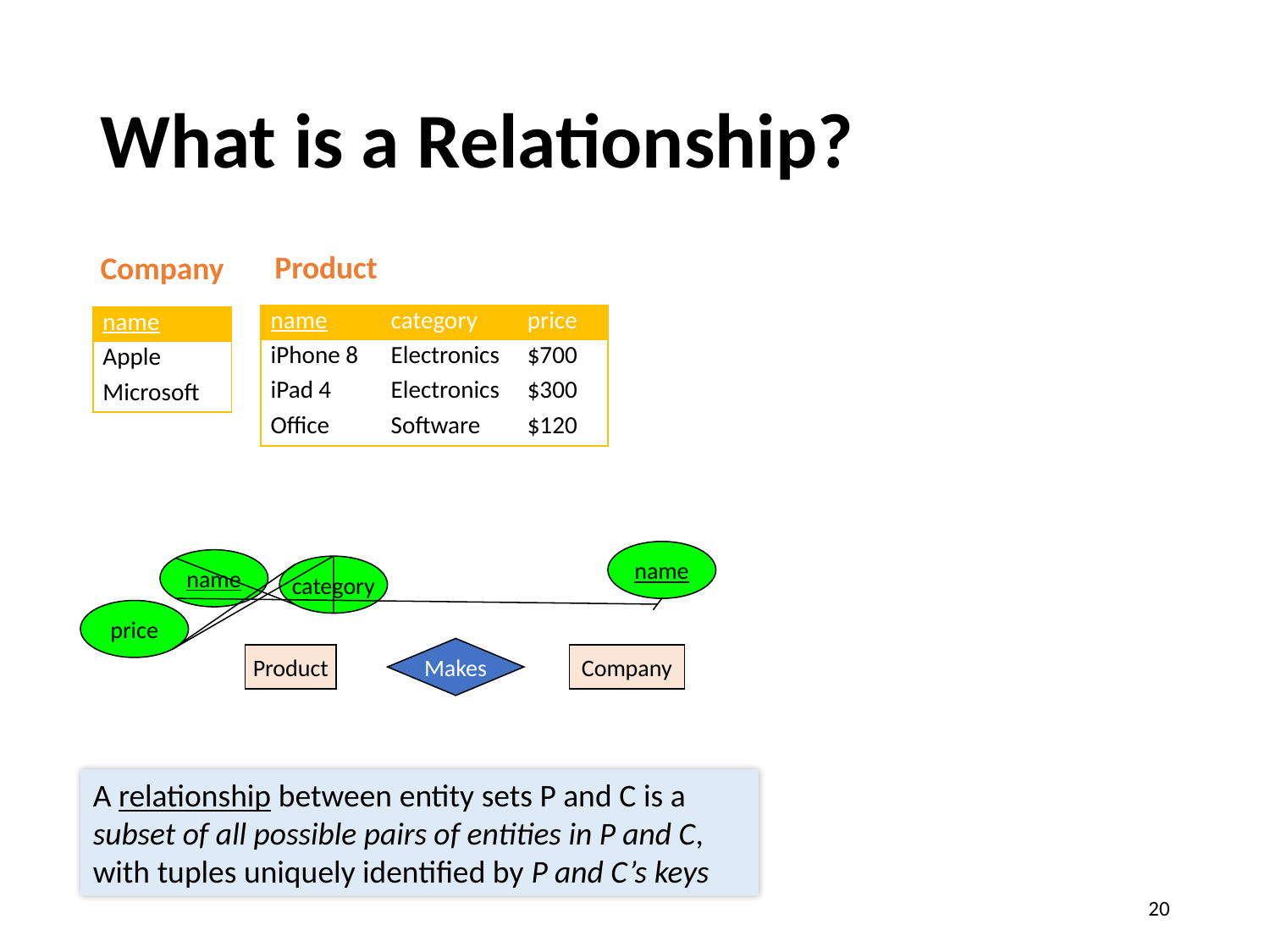

# What is a Relationship?
Product
Company
| name | category | price |
| --- | --- | --- |
| iPhone 8 | Electronics | $700 |
| iPad 4 | Electronics | $300 |
| Office | Software | $120 |
| name |
| --- |
| Apple |
| Microsoft |
name
name
category
price
Makes
Product
Company
A relationship between entity sets P and C is a subset of all possible pairs of entities in P and C, with tuples uniquely identified by P and C’s keys
20